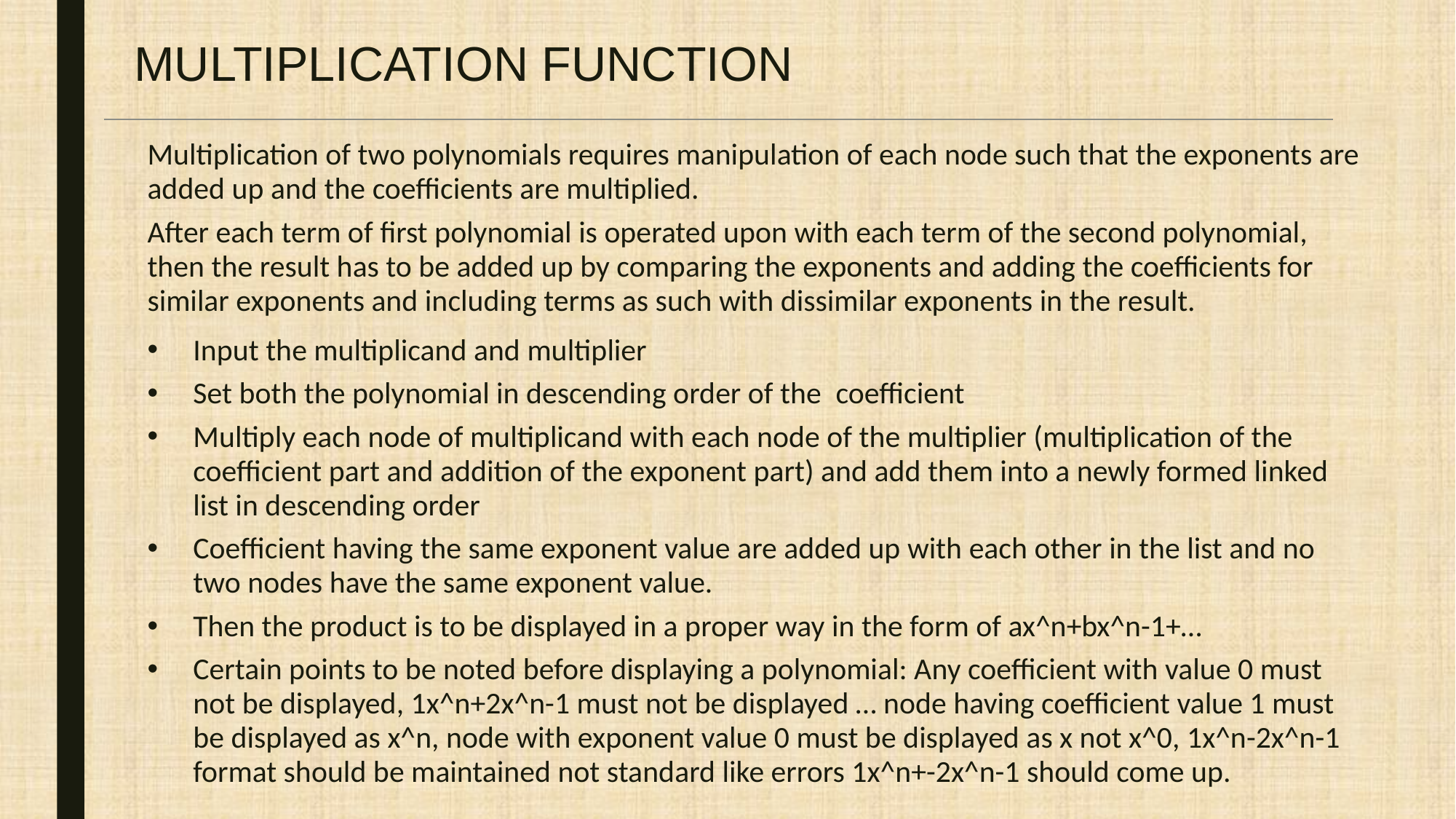

# MULTIPLICATION FUNCTION
Multiplication of two polynomials requires manipulation of each node such that the exponents are added up and the coefficients are multiplied.
After each term of first polynomial is operated upon with each term of the second polynomial, then the result has to be added up by comparing the exponents and adding the coefficients for similar exponents and including terms as such with dissimilar exponents in the result.
Input the multiplicand and multiplier
Set both the polynomial in descending order of the  coefficient
Multiply each node of multiplicand with each node of the multiplier (multiplication of the coefficient part and addition of the exponent part) and add them into a newly formed linked list in descending order
Coefficient having the same exponent value are added up with each other in the list and no two nodes have the same exponent value.
Then the product is to be displayed in a proper way in the form of ax^n+bx^n-1+…
Certain points to be noted before displaying a polynomial: Any coefficient with value 0 must not be displayed, 1x^n+2x^n-1 must not be displayed … node having coefficient value 1 must be displayed as x^n, node with exponent value 0 must be displayed as x not x^0, 1x^n-2x^n-1 format should be maintained not standard like errors 1x^n+-2x^n-1 should come up.